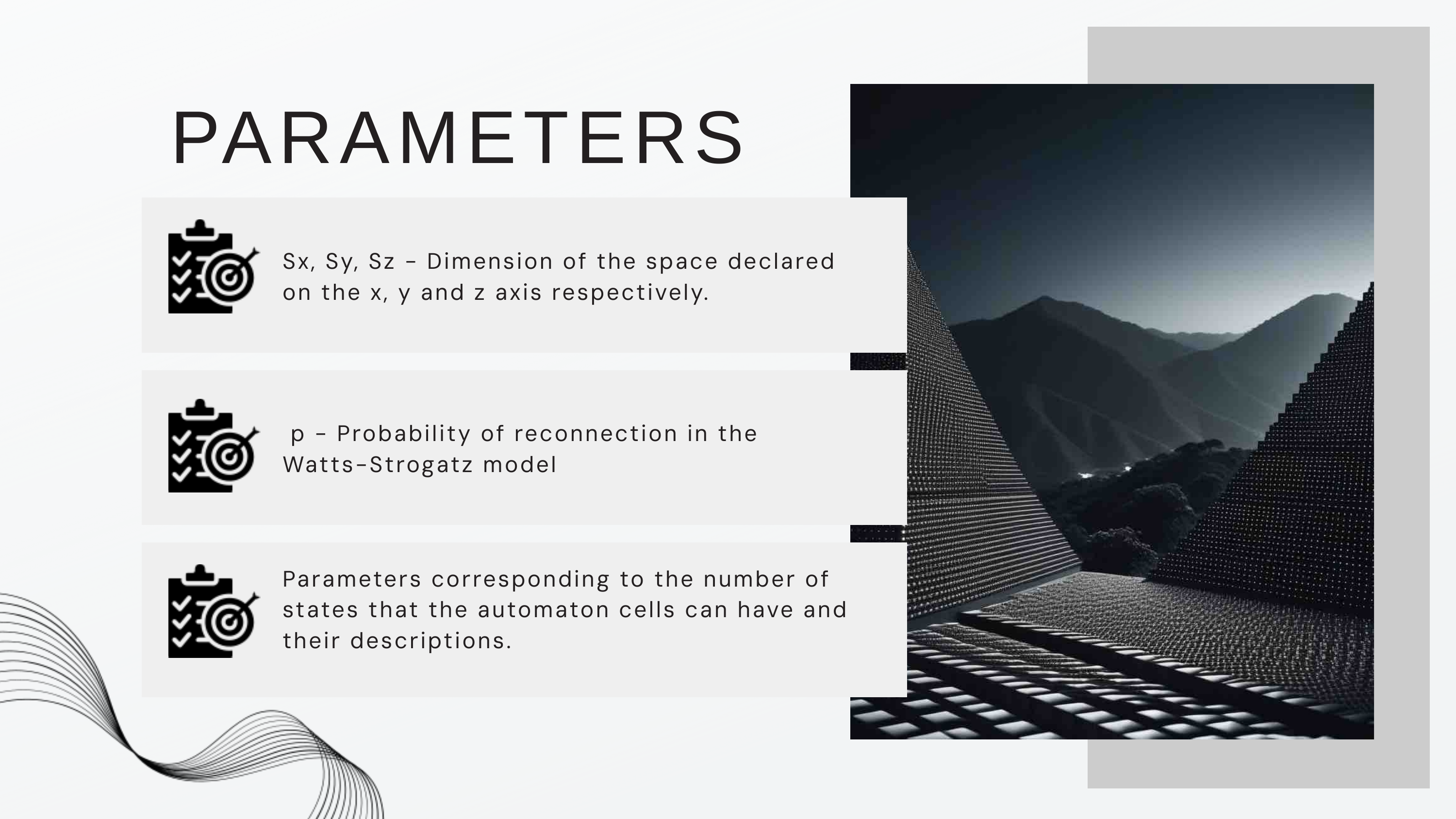

PARAMETERS

Sx, Sy, Sz - Dimension of the space declared on the x, y and z axis respectively.

 p - Probability of reconnection in the Watts-Strogatz model

Parameters corresponding to the number of states that the automaton cells can have and their descriptions.